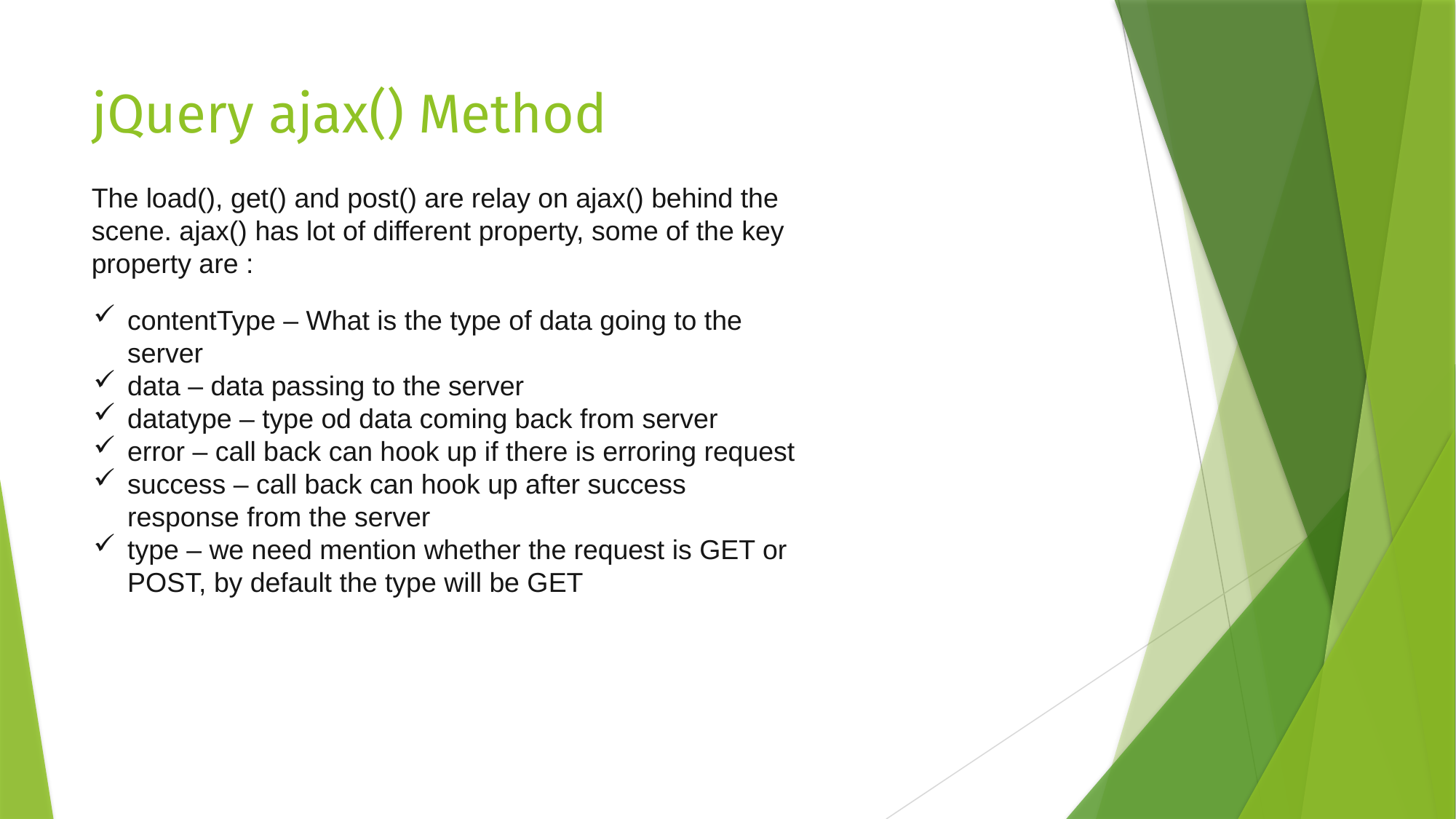

# jQuery ajax() Method
The load(), get() and post() are relay on ajax() behind the scene. ajax() has lot of different property, some of the key property are :
contentType – What is the type of data going to the server
data – data passing to the server
datatype – type od data coming back from server
error – call back can hook up if there is erroring request
success – call back can hook up after success response from the server
type – we need mention whether the request is GET or POST, by default the type will be GET